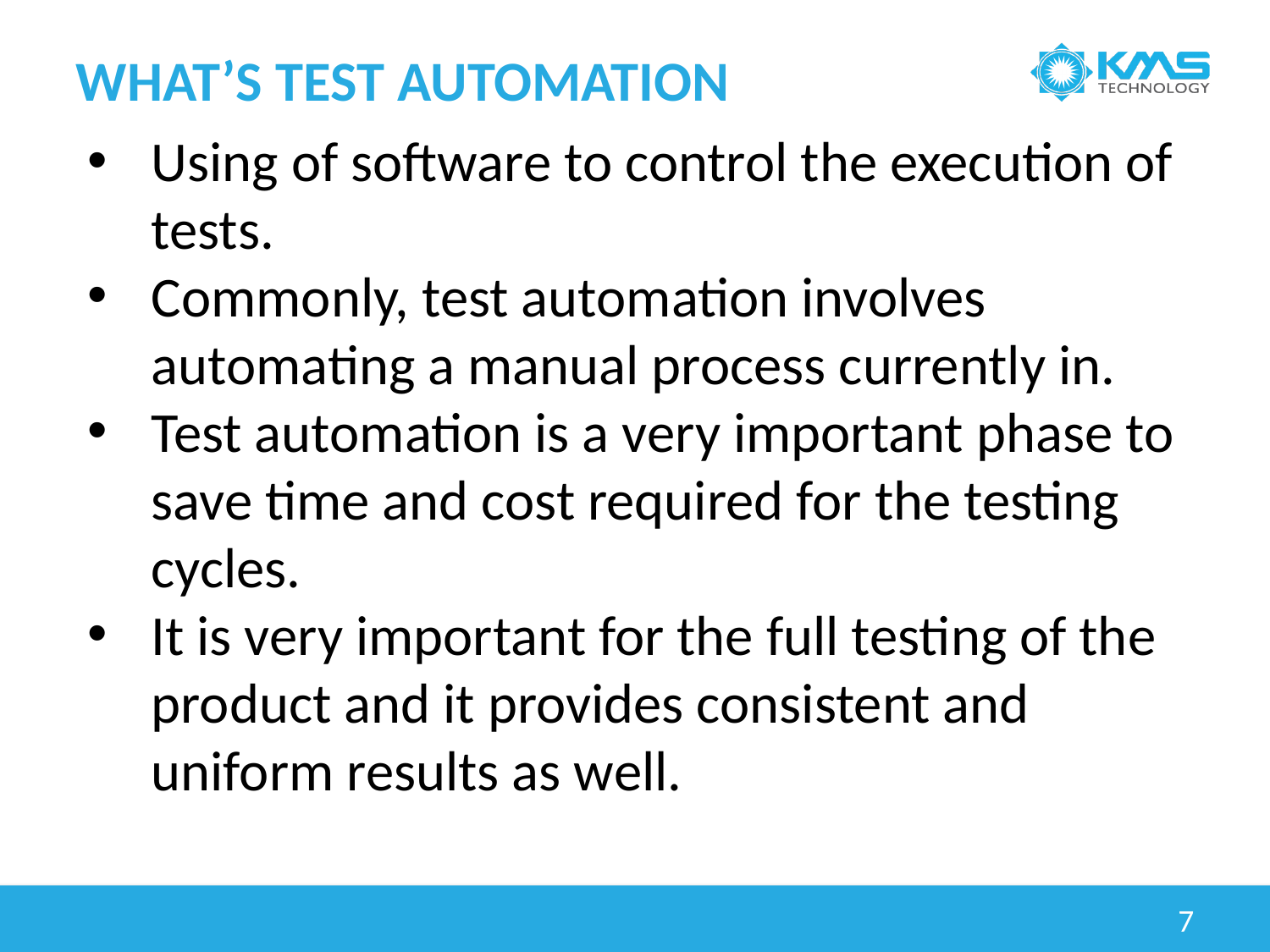

# What’s test automation
Using of software to control the execution of tests.
Commonly, test automation involves automating a manual process currently in.
Test automation is a very important phase to save time and cost required for the testing cycles.
It is very important for the full testing of the product and it provides consistent and uniform results as well.

7